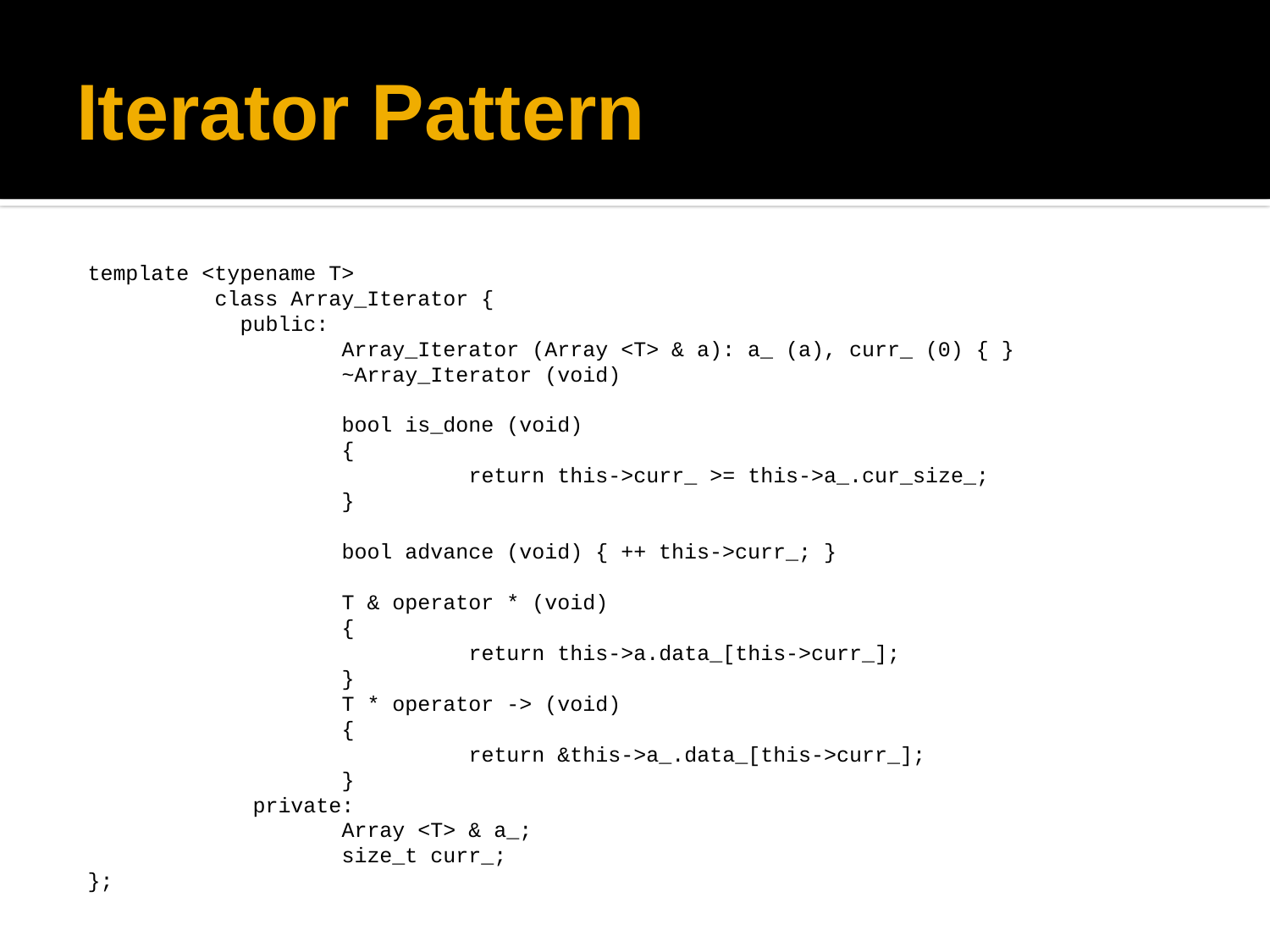

# Iterator Pattern
template <typename T>
	class Array_Iterator {
	  public:
		Array_Iterator (Array <T> & a): a_ (a), curr_ (0) { }
		~Array_Iterator (void)

		bool is_done (void)
		{
			return this->curr_ >= this->a_.cur_size_;
		}

		bool advance (void) { ++ this->curr_; }

		T & operator * (void)
		{
			return this->a.data_[this->curr_]; 				}
		T * operator -> (void)
		{
			return &this->a_.data_[this->curr_];
		}
	   private:
		Array <T> & a_;
		size_t curr_;
};